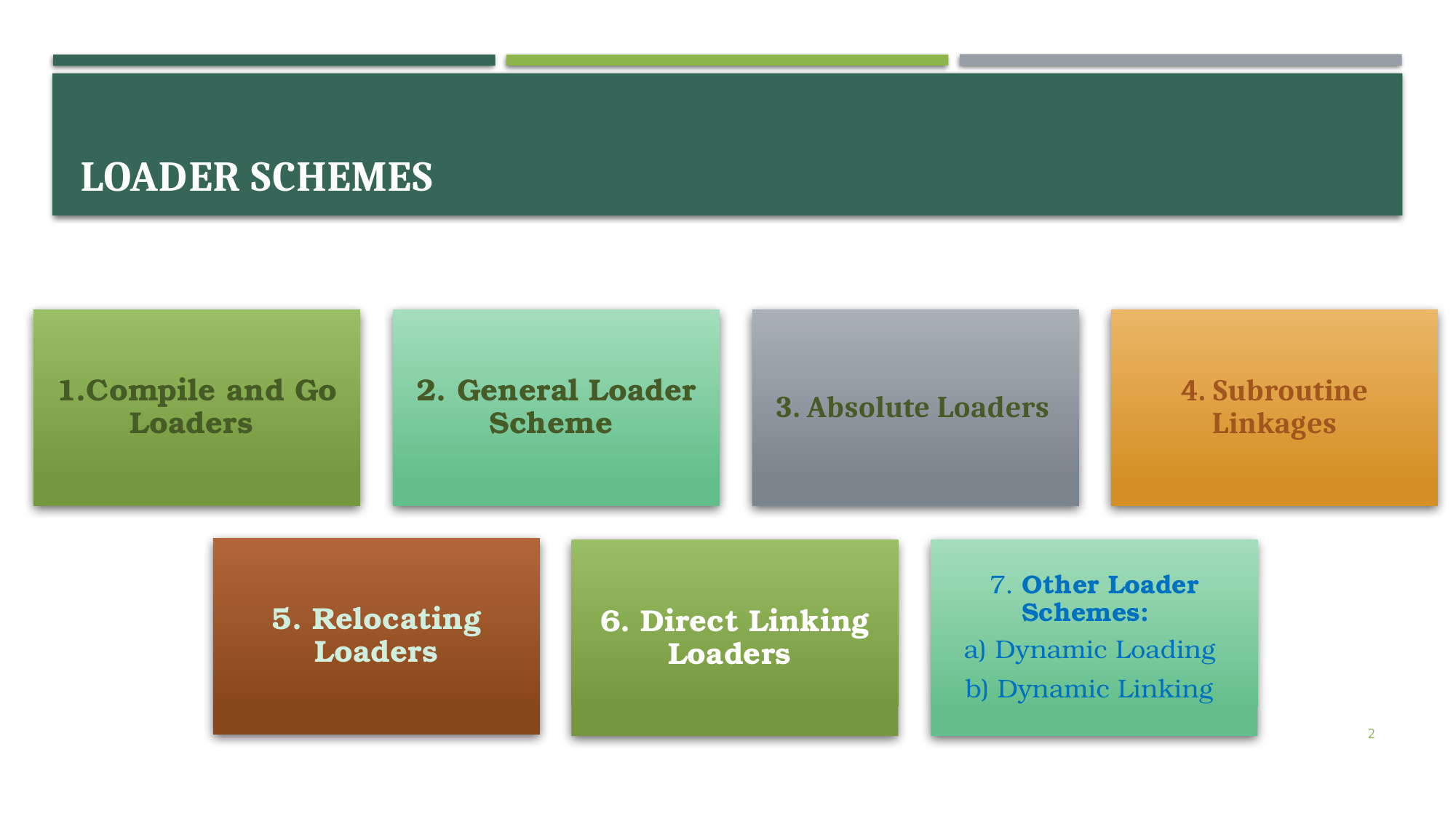

# Loader Schemes
1.Compile and Go Loaders
2. General Loader Scheme
3. Absolute Loaders
4. Subroutine Linkages
5. Relocating Loaders
6. Direct Linking Loaders
7. Other Loader Schemes:
  a) Dynamic Loading
b) Dynamic Linking
2